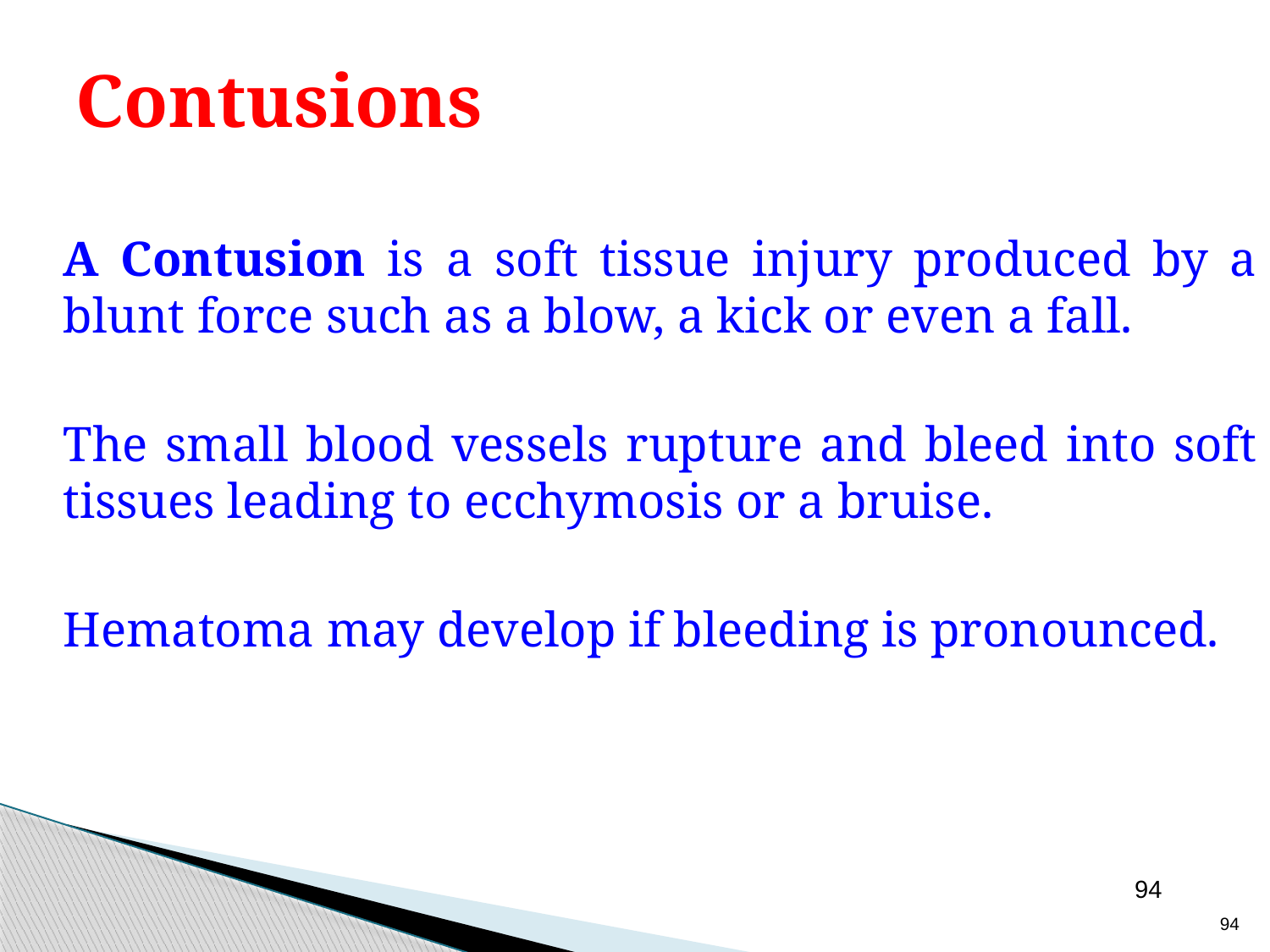

# Contusions
	A Contusion is a soft tissue injury produced by a blunt force such as a blow, a kick or even a fall.

	The small blood vessels rupture and bleed into soft tissues leading to ecchymosis or a bruise.

	Hematoma may develop if bleeding is pronounced.
94
94